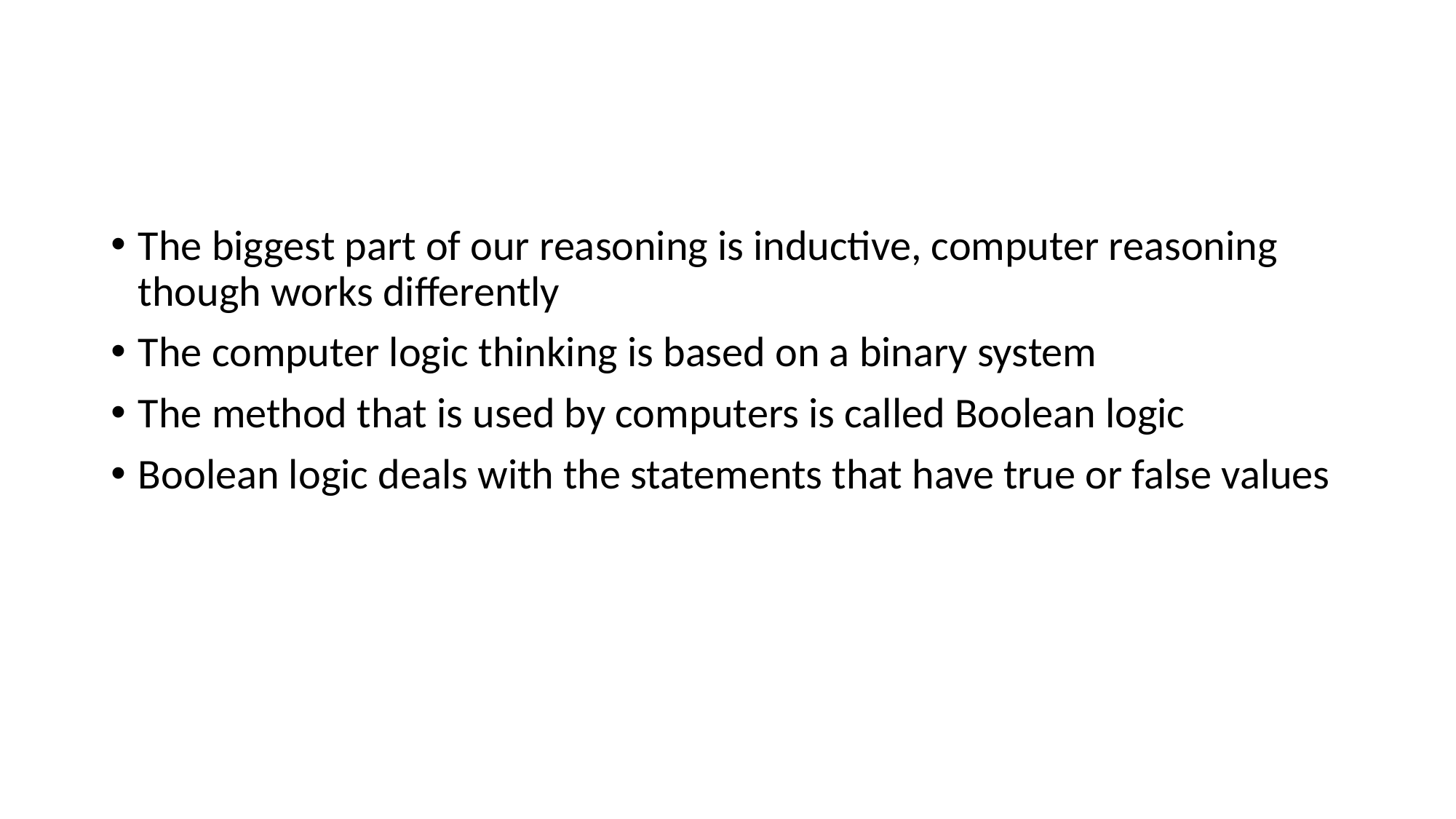

#
The biggest part of our reasoning is inductive, computer reasoning though works differently
The computer logic thinking is based on a binary system
The method that is used by computers is called Boolean logic
Boolean logic deals with the statements that have true or false values